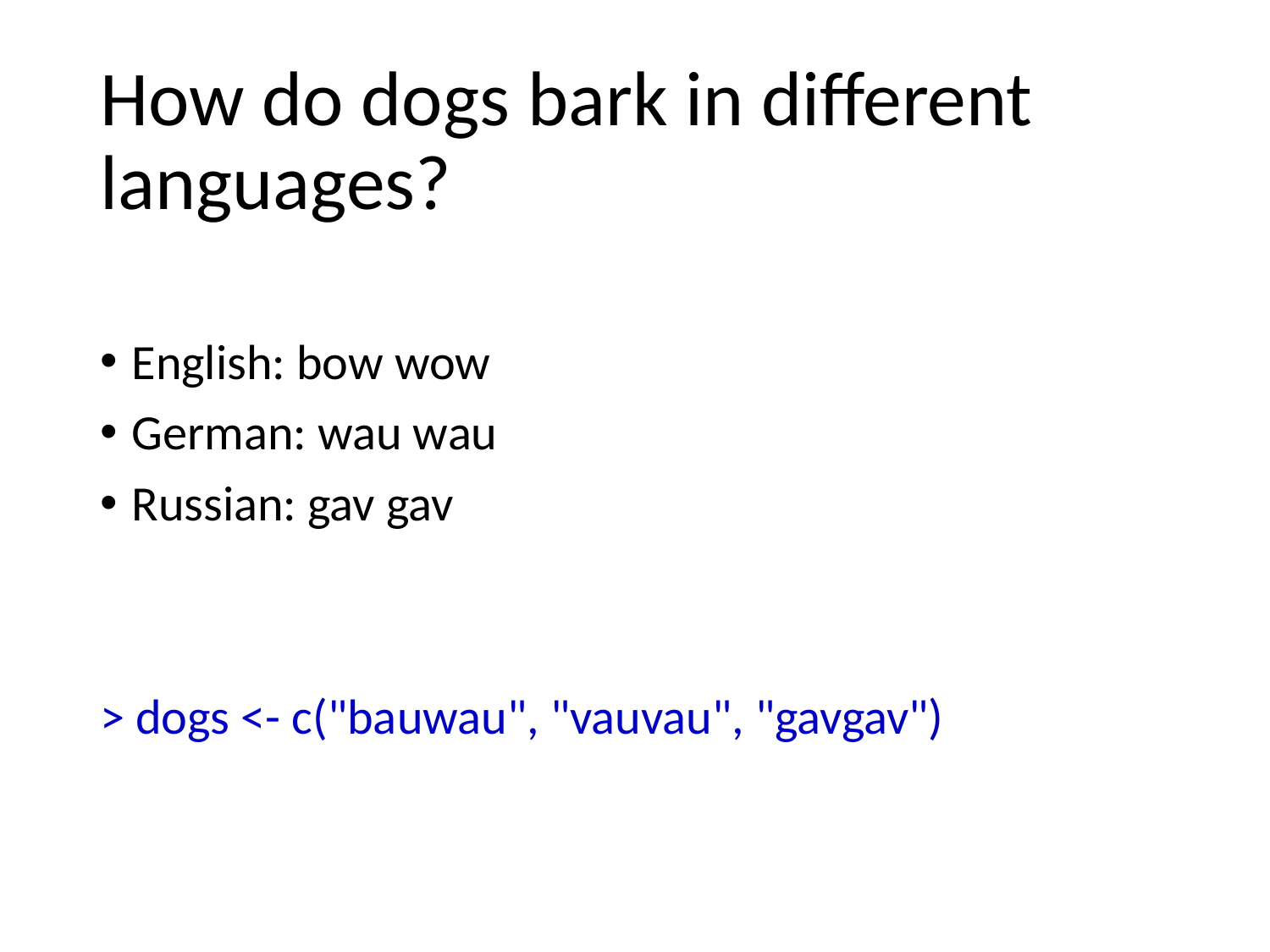

# How do dogs bark in different languages?

English: bow wow
German: wau wau
Russian: gav gav

> dogs <- c("bauwau", "vauvau", "gavgav")